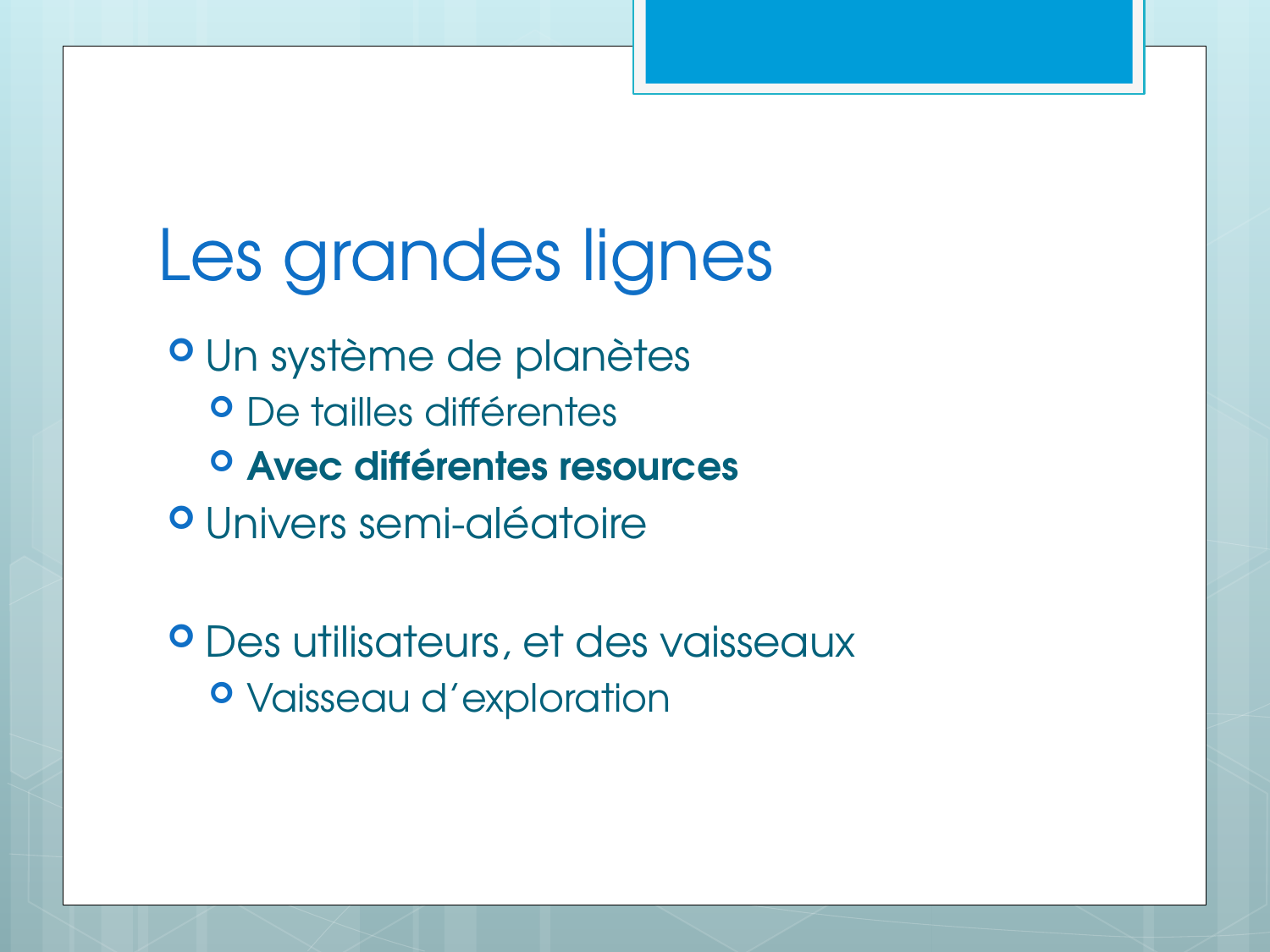

# Les grandes lignes
Un système de planètes
De tailles différentes
Avec différentes resources
Univers semi-aléatoire

Des utilisateurs, et des vaisseaux
Vaisseau d’exploration